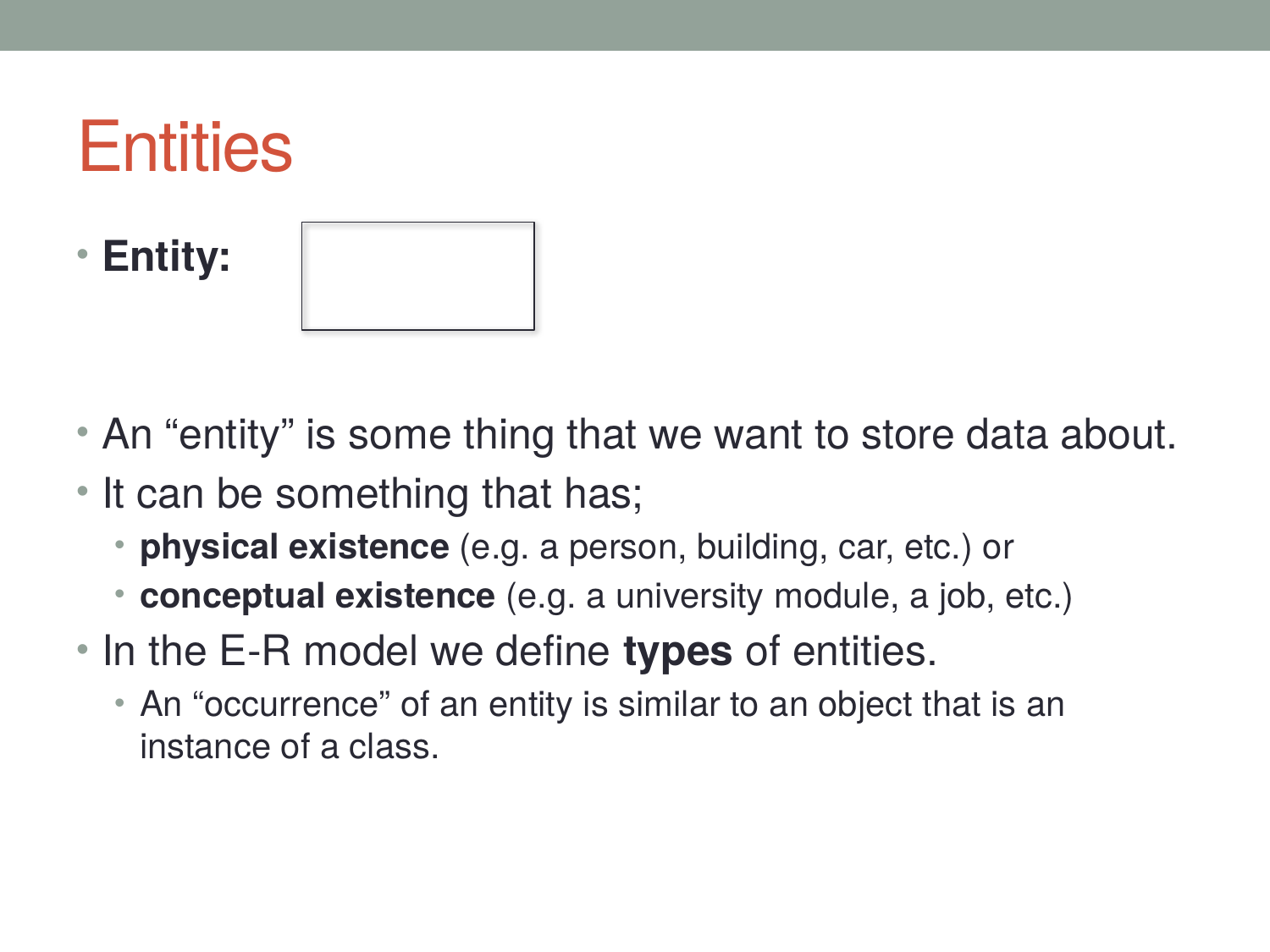

# Entities
Entity:

An “entity” is some thing that we want to store data about.
It can be something that has;
physical existence (e.g. a person, building, car, etc.) or
conceptual existence (e.g. a university module, a job, etc.)
In the E-R model we define types of entities.
An “occurrence” of an entity is similar to an object that is an instance of a class.